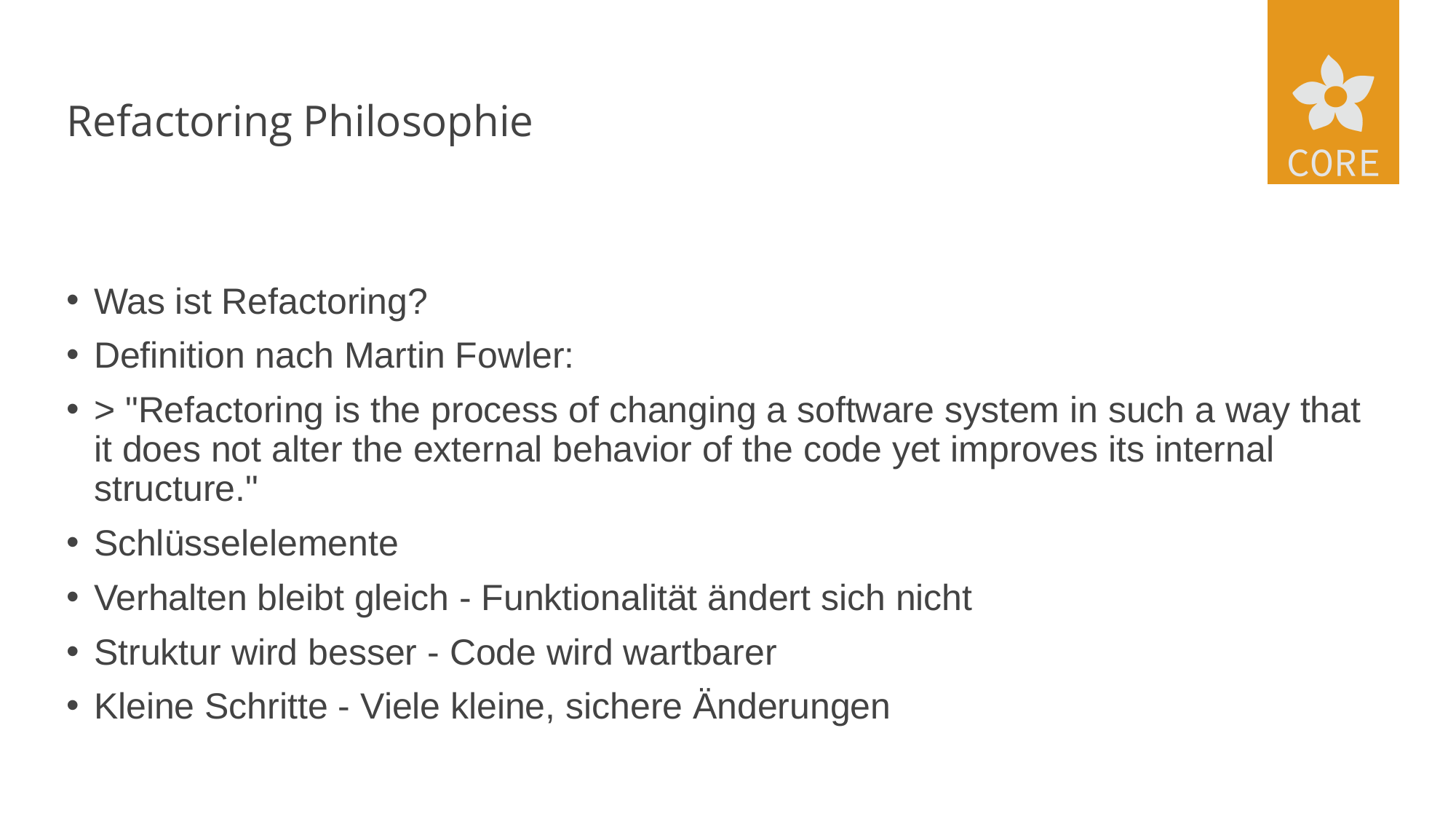

# Refactoring Philosophie

Was ist Refactoring?
Definition nach Martin Fowler:
> "Refactoring is the process of changing a software system in such a way that it does not alter the external behavior of the code yet improves its internal structure."
Schlüsselelemente
Verhalten bleibt gleich - Funktionalität ändert sich nicht
Struktur wird besser - Code wird wartbarer
Kleine Schritte - Viele kleine, sichere Änderungen